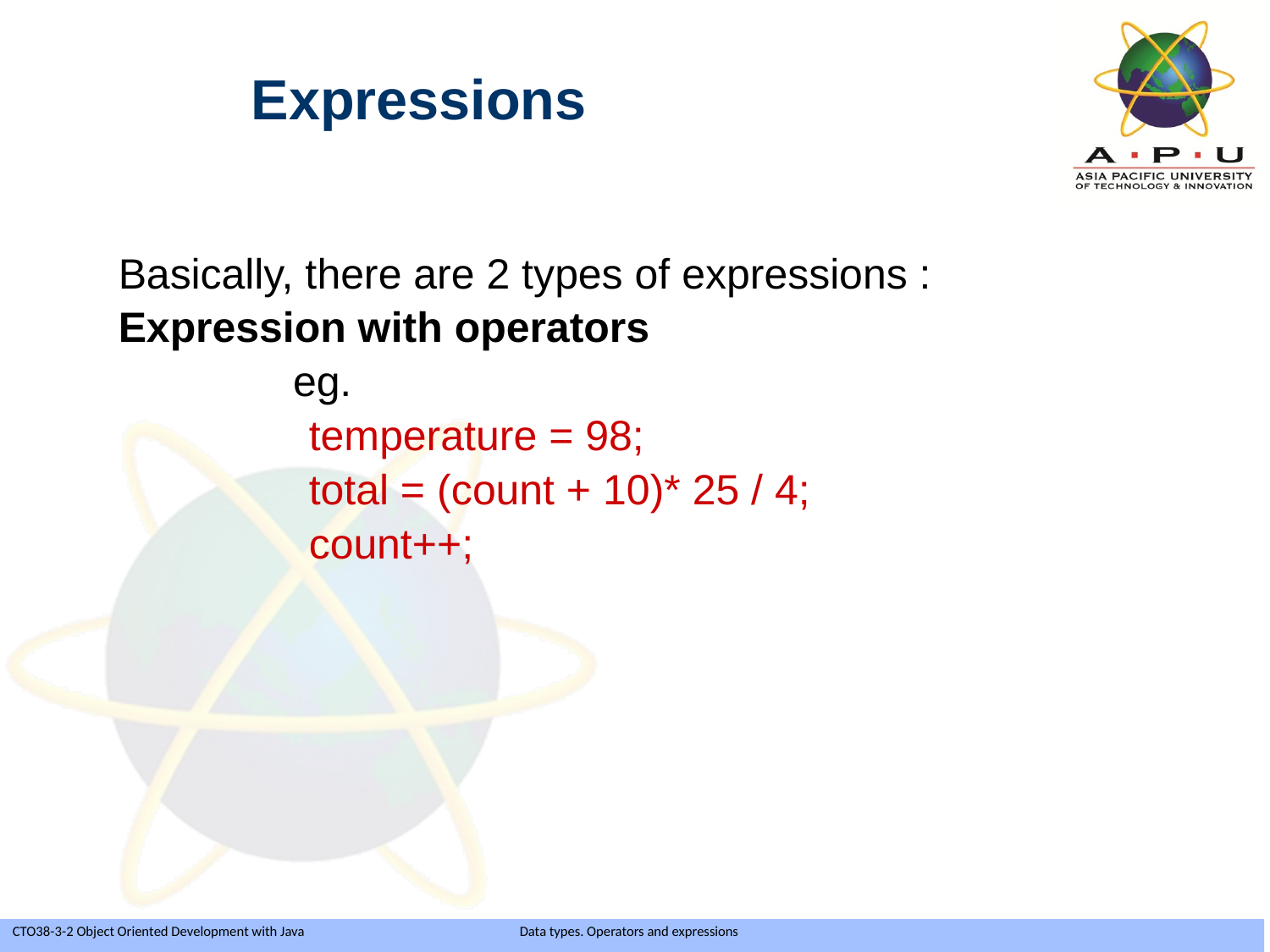

Expressions
Basically, there are 2 types of expressions :
Expression with operators
		eg.
temperature = 98;
total = (count + 10)* 25 / 4;
count++;
Slide 29 of 35